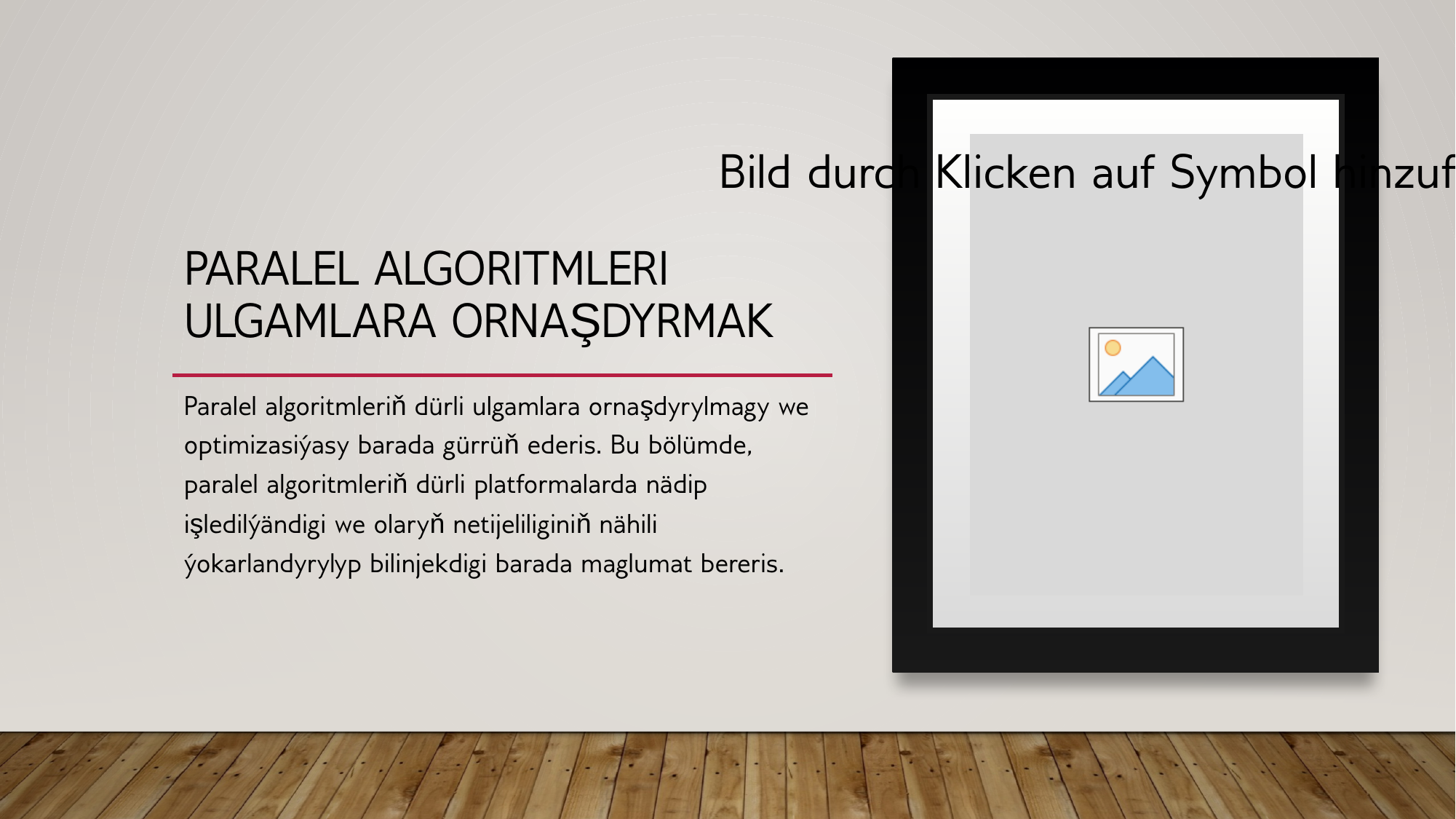

# Paralel Algoritmleri Ulgamlara Ornaşdyrmak
Paralel algoritmleriň dürli ulgamlara ornaşdyrylmagy we optimizasiýasy barada gürrüň ederis. Bu bölümde, paralel algoritmleriň dürli platformalarda nädip işledilýändigi we olaryň netijeliliginiň nähili ýokarlandyrylyp bilinjekdigi barada maglumat bereris.